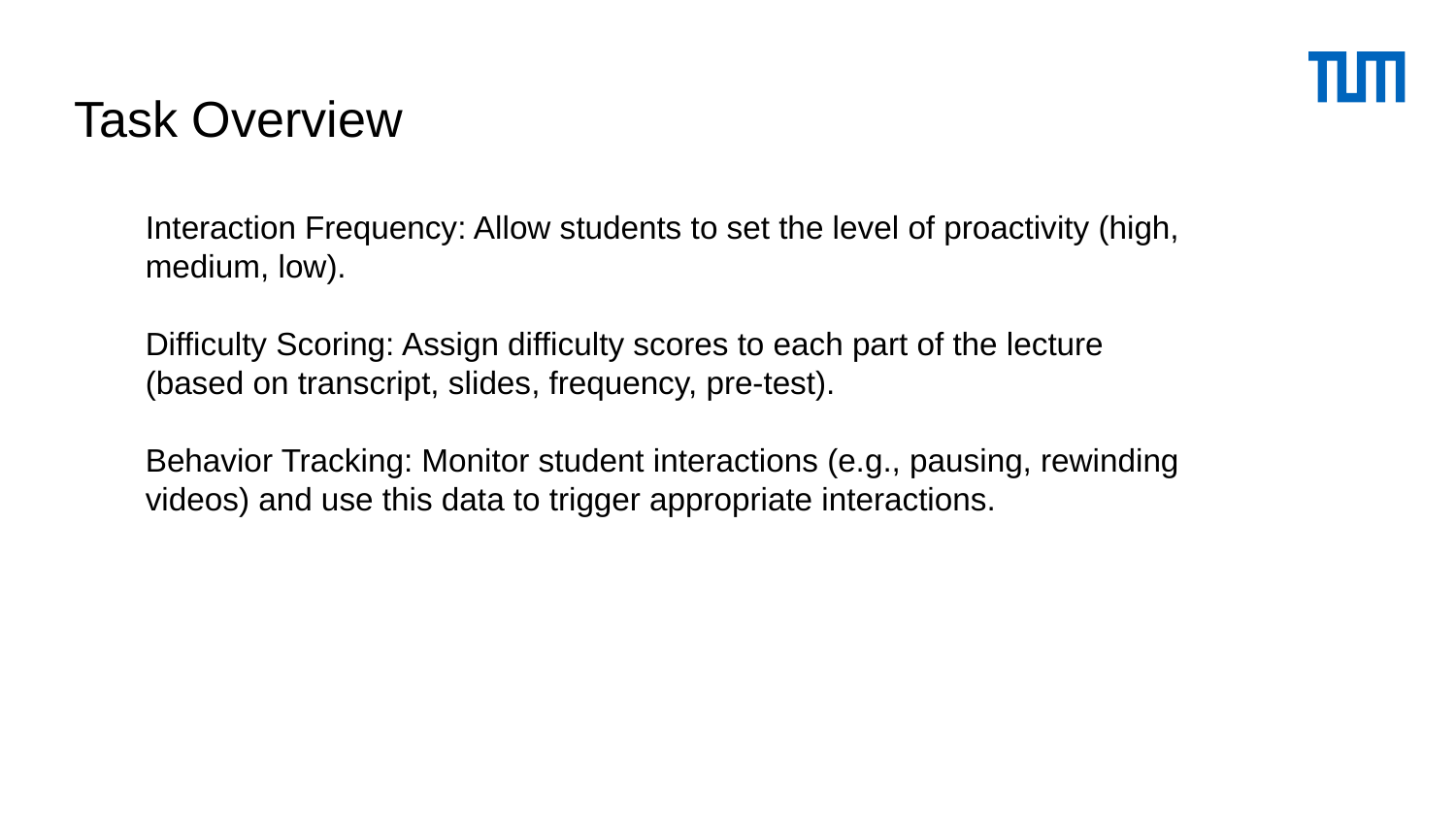

# Task Overview
Interaction Frequency: Allow students to set the level of proactivity (high, medium, low).

Difficulty Scoring: Assign difficulty scores to each part of the lecture (based on transcript, slides, frequency, pre-test).

Behavior Tracking: Monitor student interactions (e.g., pausing, rewinding videos) and use this data to trigger appropriate interactions.

3